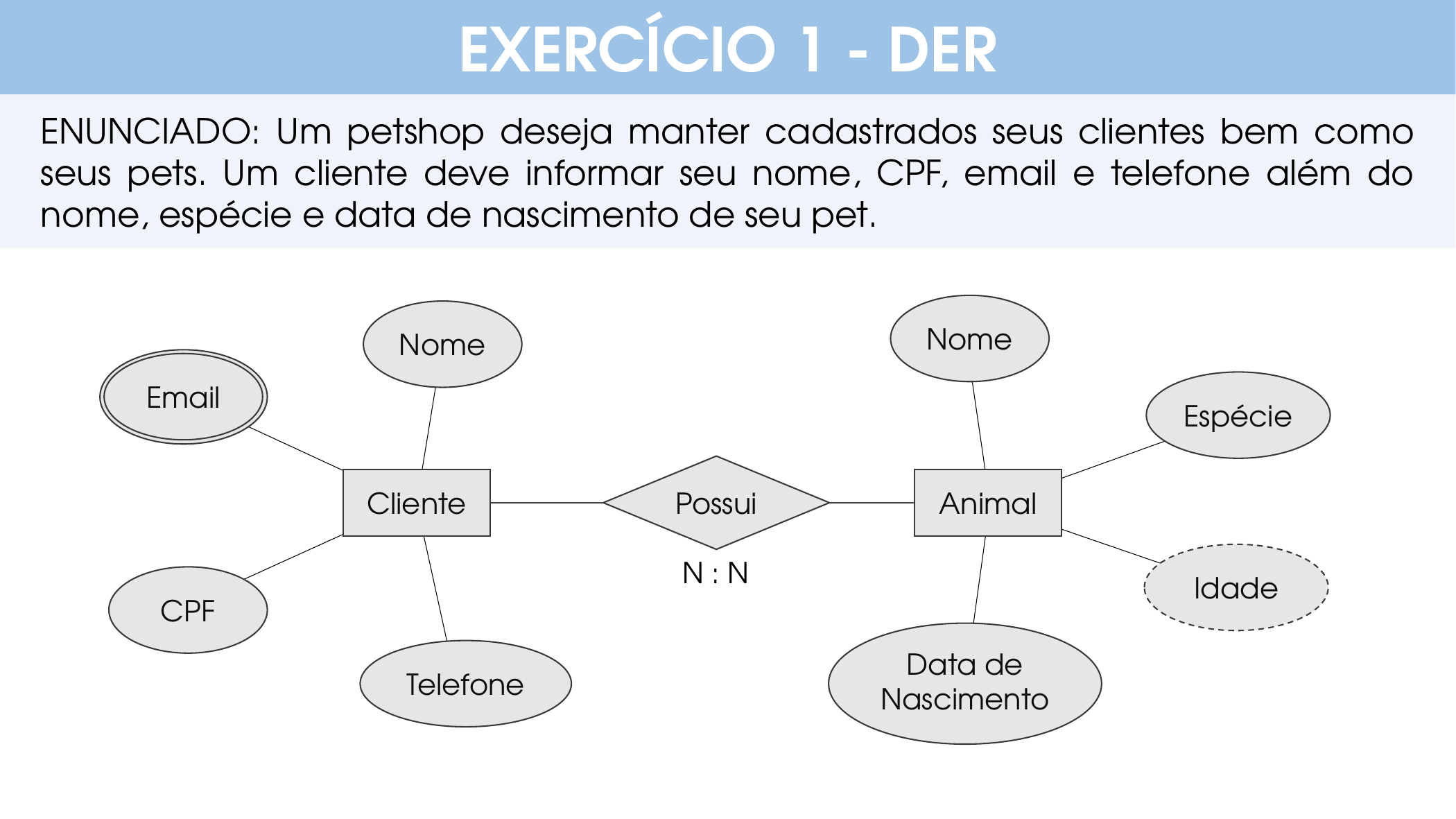

EXERCÍCIO 1 - DER
ENUNCIADO: Um petshop deseja manter cadastrados seus clientes bem como seus pets. Um cliente deve informar seu nome, CPF, email e telefone além do nome, espécie e data de nascimento de seu pet.
Nome
Nome
E-mail
Email
Espécie
Possui
Cliente
Animal
Idade
N : N
CPF
Data de Nascimento
Telefone